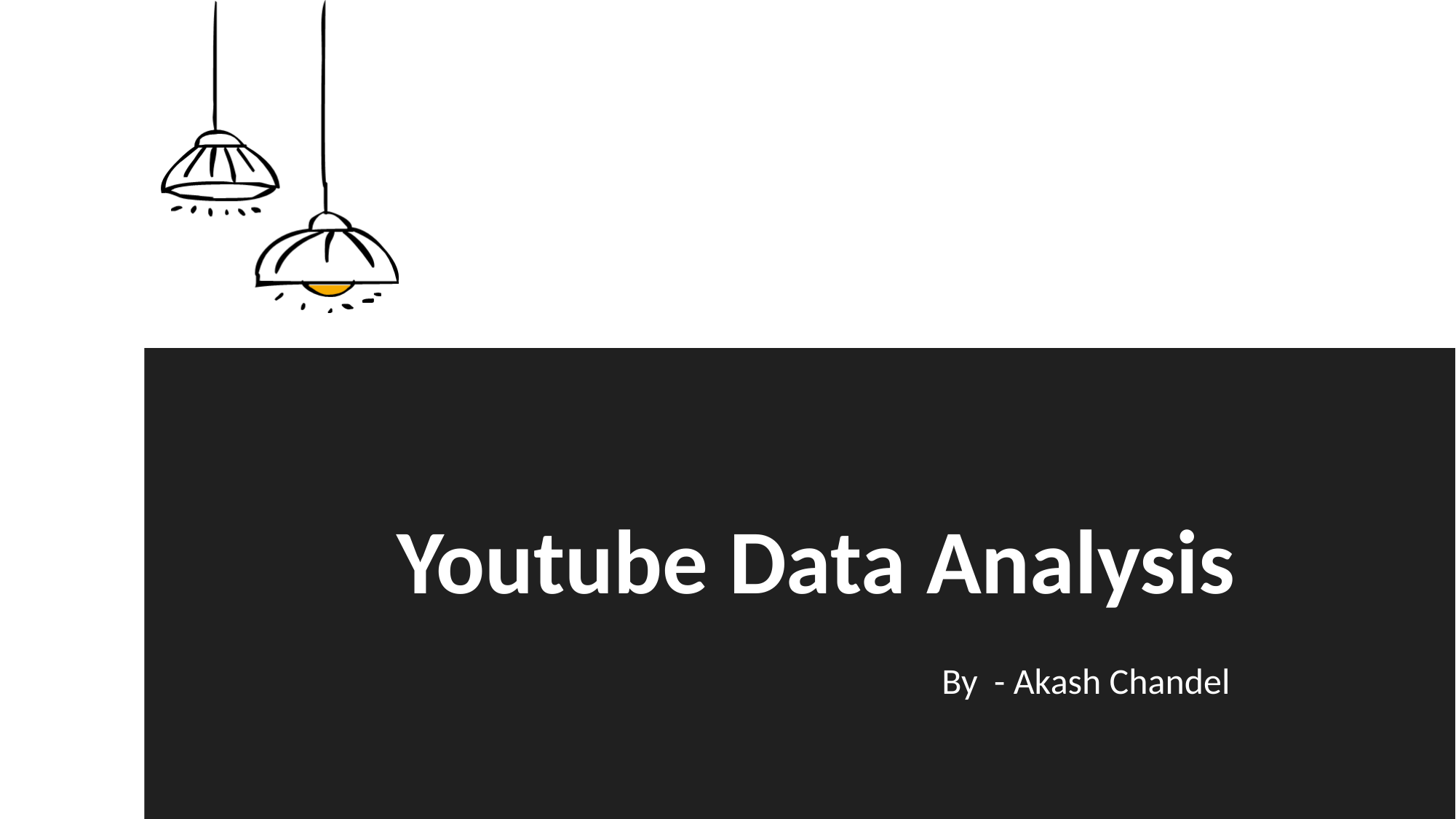

# Youtube Data Analysis
                                                                  By  - Akash Chandel